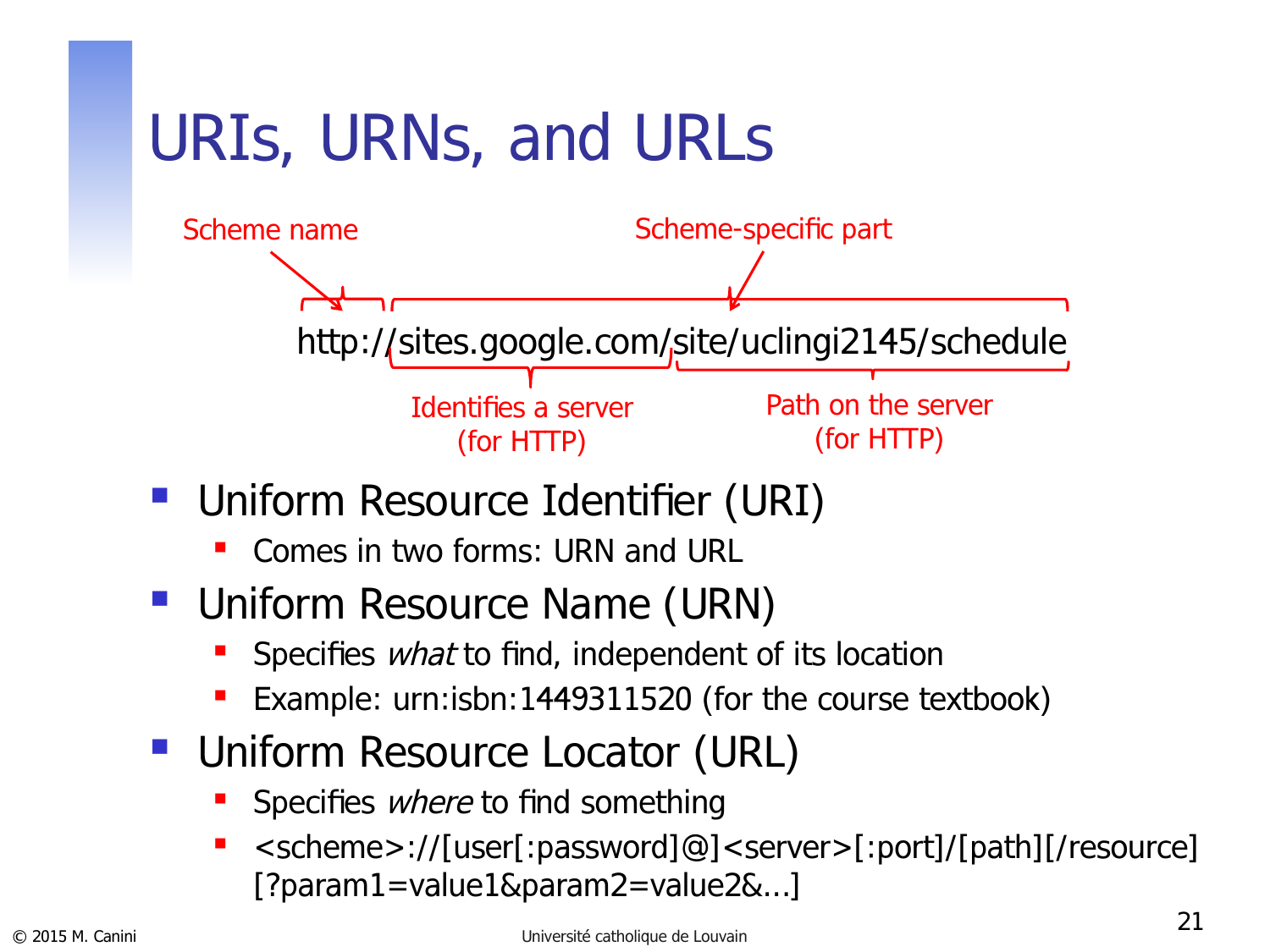

# URIs, URNs, and URLs

Scheme-specific part
Scheme name

http://sites.google.com/site/uclingi2145/schedule
Path on the server
(for HTTP)
Identifies a server
(for HTTP)
Uniform Resource Identifier (URI)
Comes in two forms: URN and URL
Uniform Resource Name (URN)
Specifies what to find, independent of its location
Example: urn:isbn:1449311520 (for the course textbook)
Uniform Resource Locator (URL)
Specifies where to find something
<scheme>://[user[:password]@]<server>[:port]/[path][/resource][?param1=value1&param2=value2&...]

21
Université catholique de Louvain